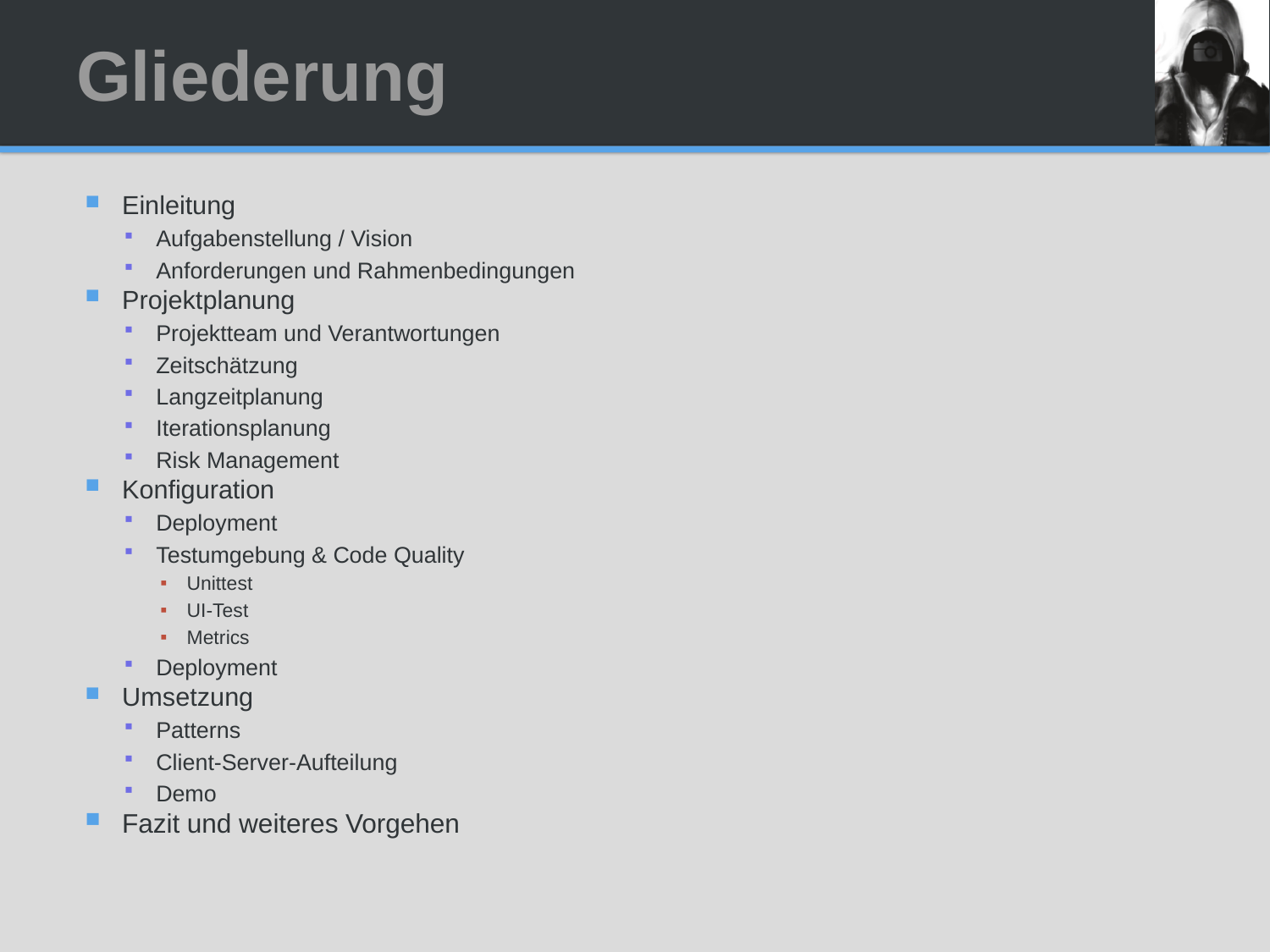

# Gliederung
Einleitung
Aufgabenstellung / Vision
Anforderungen und Rahmenbedingungen
Projektplanung
Projektteam und Verantwortungen
Zeitschätzung
Langzeitplanung
Iterationsplanung
Risk Management
Konfiguration
Deployment
Testumgebung & Code Quality
Unittest
UI-Test
Metrics
Deployment
Umsetzung
Patterns
Client-Server-Aufteilung
Demo
Fazit und weiteres Vorgehen